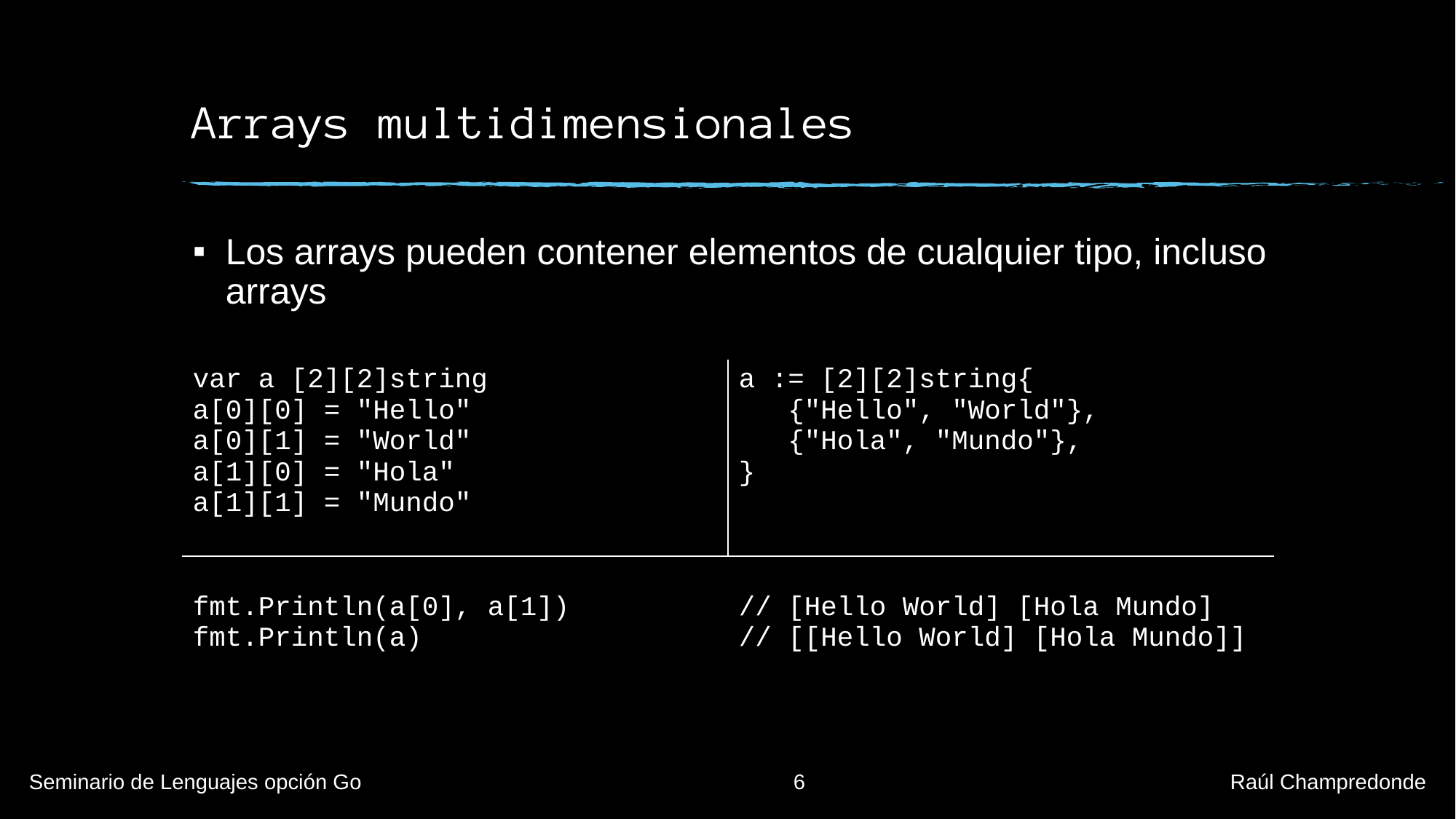

# Arrays multidimensionales
Los arrays pueden contener elementos de cualquier tipo, incluso arrays
| var a [2][2]string a[0][0] = "Hello" a[0][1] = "World" a[1][0] = "Hola" a[1][1] = "Mundo" | a := [2][2]string{    {"Hello", "World"},    {"Hola", "Mundo"}, } |
| --- | --- |
| fmt.Println(a[0], a[1]) fmt.Println(a) | // [Hello World] [Hola Mundo] // [[Hello World] [Hola Mundo]] |
Seminario de Lenguajes opción Go				6				Raúl Champredonde